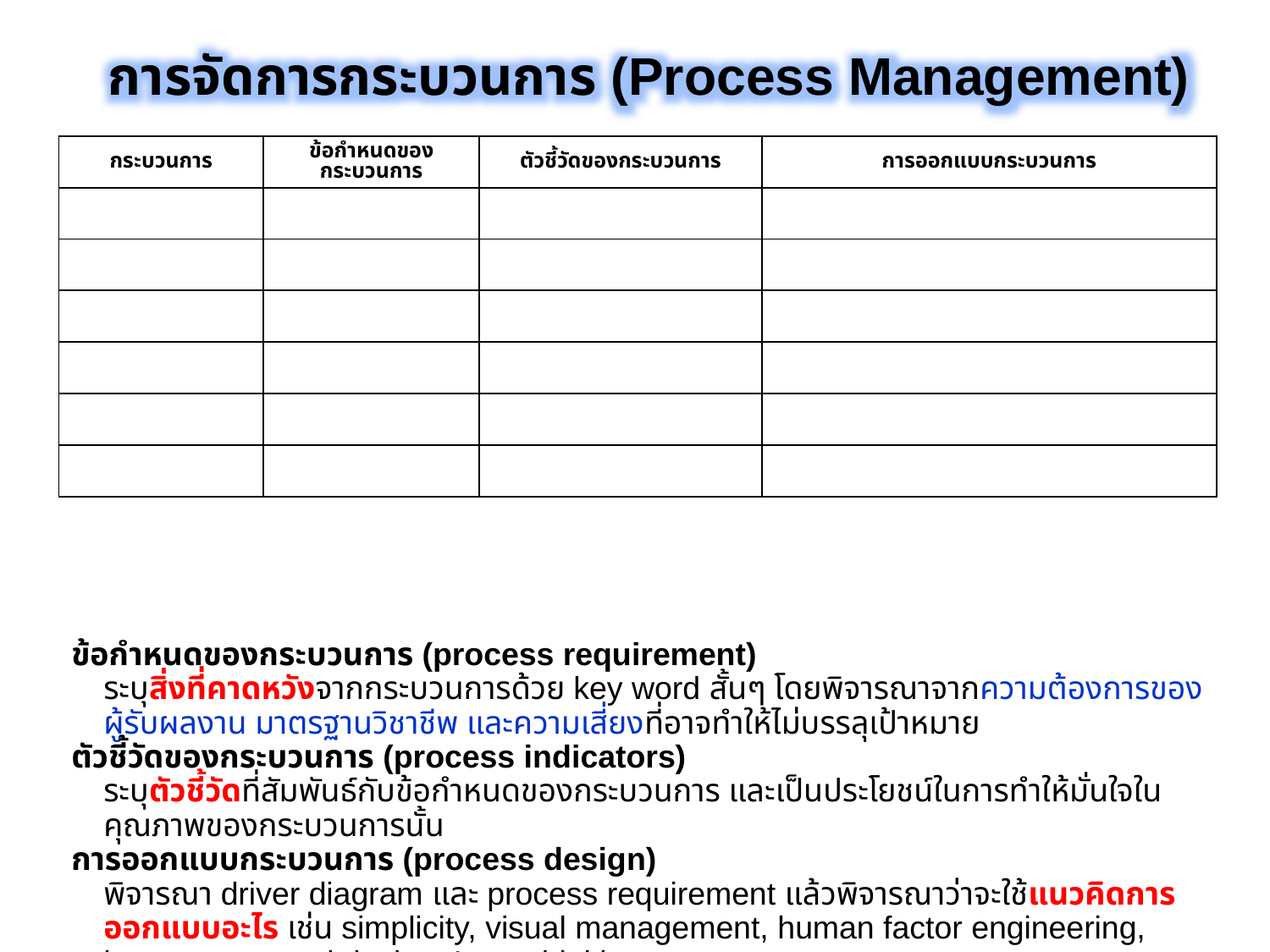

การจัดการกระบวนการ (Process Management)
| กระบวนการ | ข้อกำหนดของกระบวนการ | ตัวชี้วัดของกระบวนการ | การออกแบบกระบวนการ |
| --- | --- | --- | --- |
|  |  |  |  |
|  |  |  |  |
|  |  |  |  |
|  |  |  |  |
|  |  |  |  |
|  |  |  |  |
ข้อกำหนดของกระบวนการ (process requirement)
ระบุสิ่งที่คาดหวังจากกระบวนการด้วย key word สั้นๆ โดยพิจารณาจากความต้องการของผู้รับผลงาน มาตรฐานวิชาชีพ และความเสี่ยงที่อาจทำให้ไม่บรรลุเป้าหมาย
ตัวชี้วัดของกระบวนการ (process indicators)
ระบุตัวชี้วัดที่สัมพันธ์กับข้อกำหนดของกระบวนการ และเป็นประโยชน์ในการทำให้มั่นใจในคุณภาพของกระบวนการนั้น
การออกแบบกระบวนการ (process design)
พิจารณา driver diagram และ process requirement แล้วพิจารณาว่าจะใช้แนวคิดการออกแบบอะไร เช่น simplicity, visual management, human factor engineering, human-centered design, Lean thinking